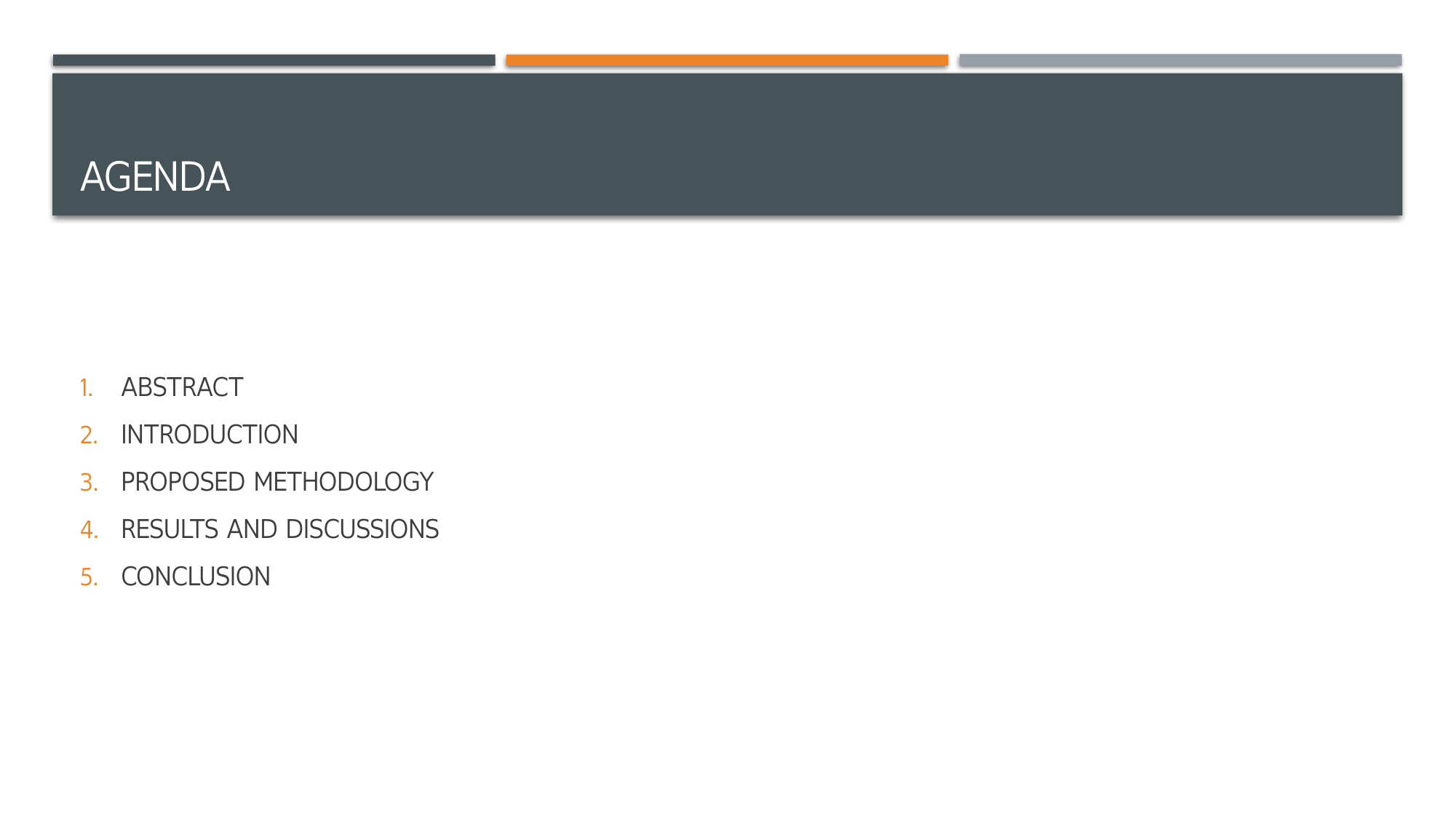

# AGENDA
ABSTRACT
INTRODUCTION
PROPOSED METHODOLOGY
RESULTS AND DISCUSSIONS
CONCLUSION